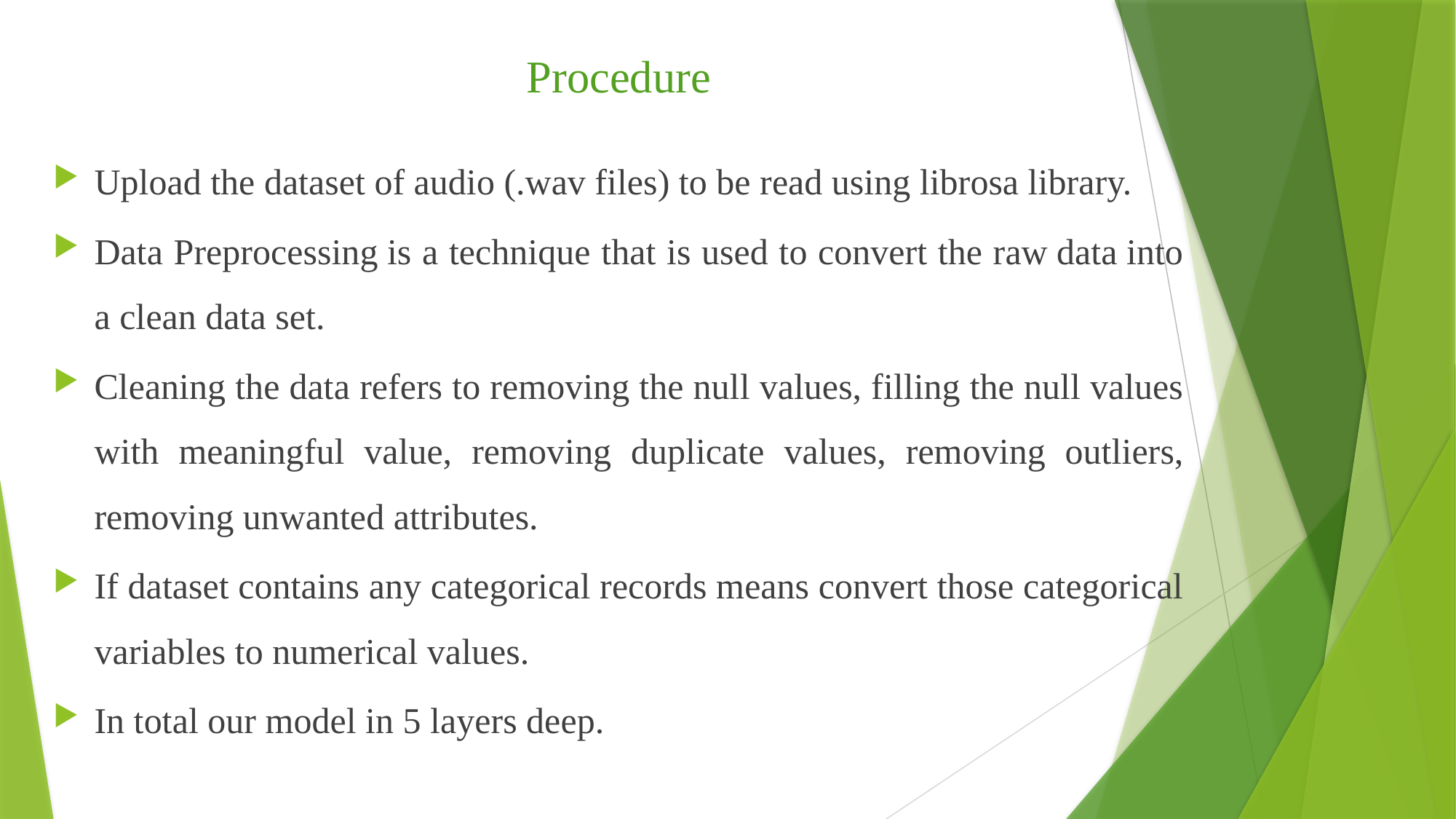

# Procedure
Upload the dataset of audio (.wav files) to be read using librosa library.
Data Preprocessing is a technique that is used to convert the raw data into a clean data set.
Cleaning the data refers to removing the null values, filling the null values with meaningful value, removing duplicate values, removing outliers, removing unwanted attributes.
If dataset contains any categorical records means convert those categorical variables to numerical values.
In total our model in 5 layers deep.